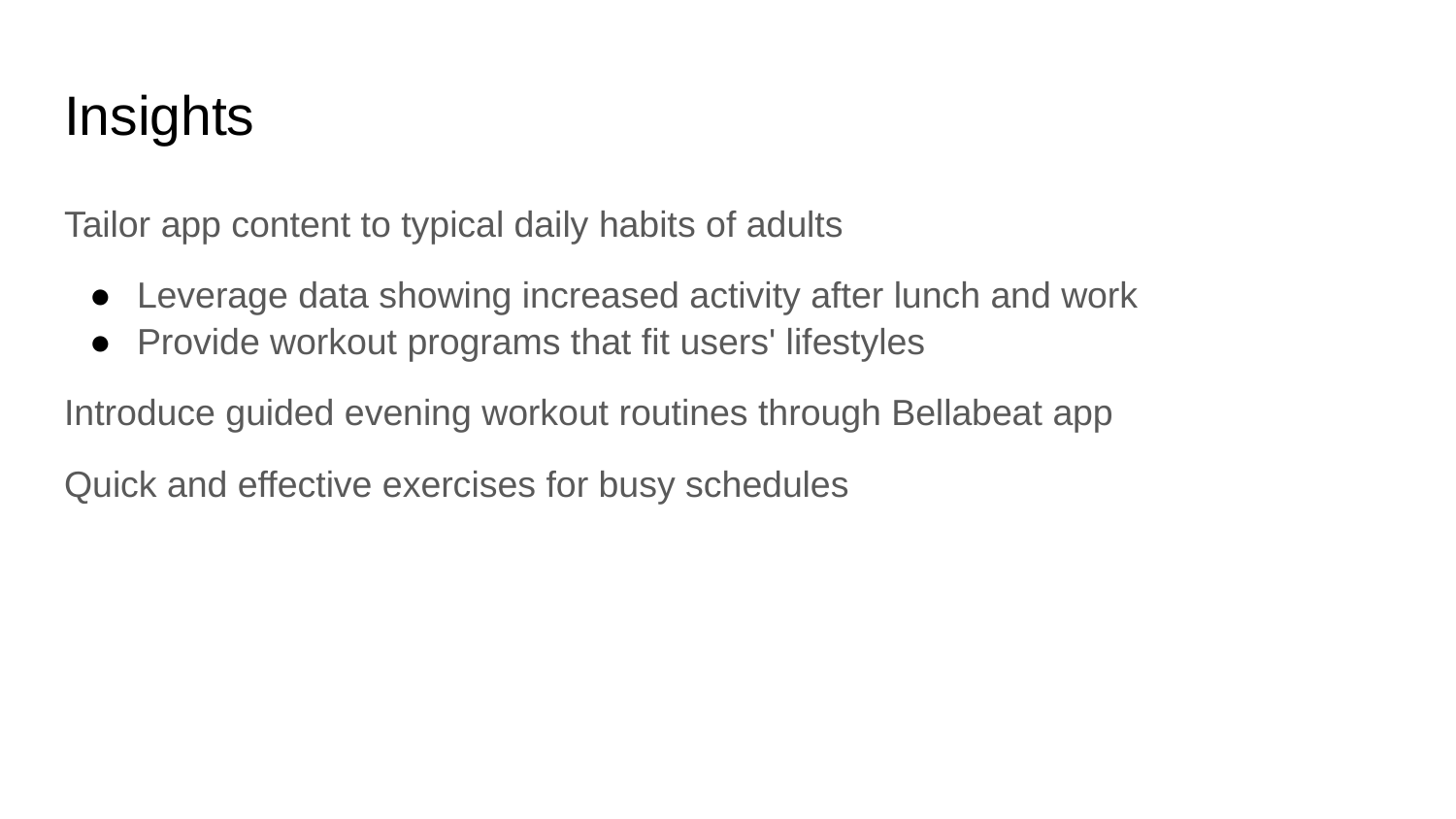

# Insights
Tailor app content to typical daily habits of adults
Leverage data showing increased activity after lunch and work
Provide workout programs that fit users' lifestyles
Introduce guided evening workout routines through Bellabeat app
Quick and effective exercises for busy schedules